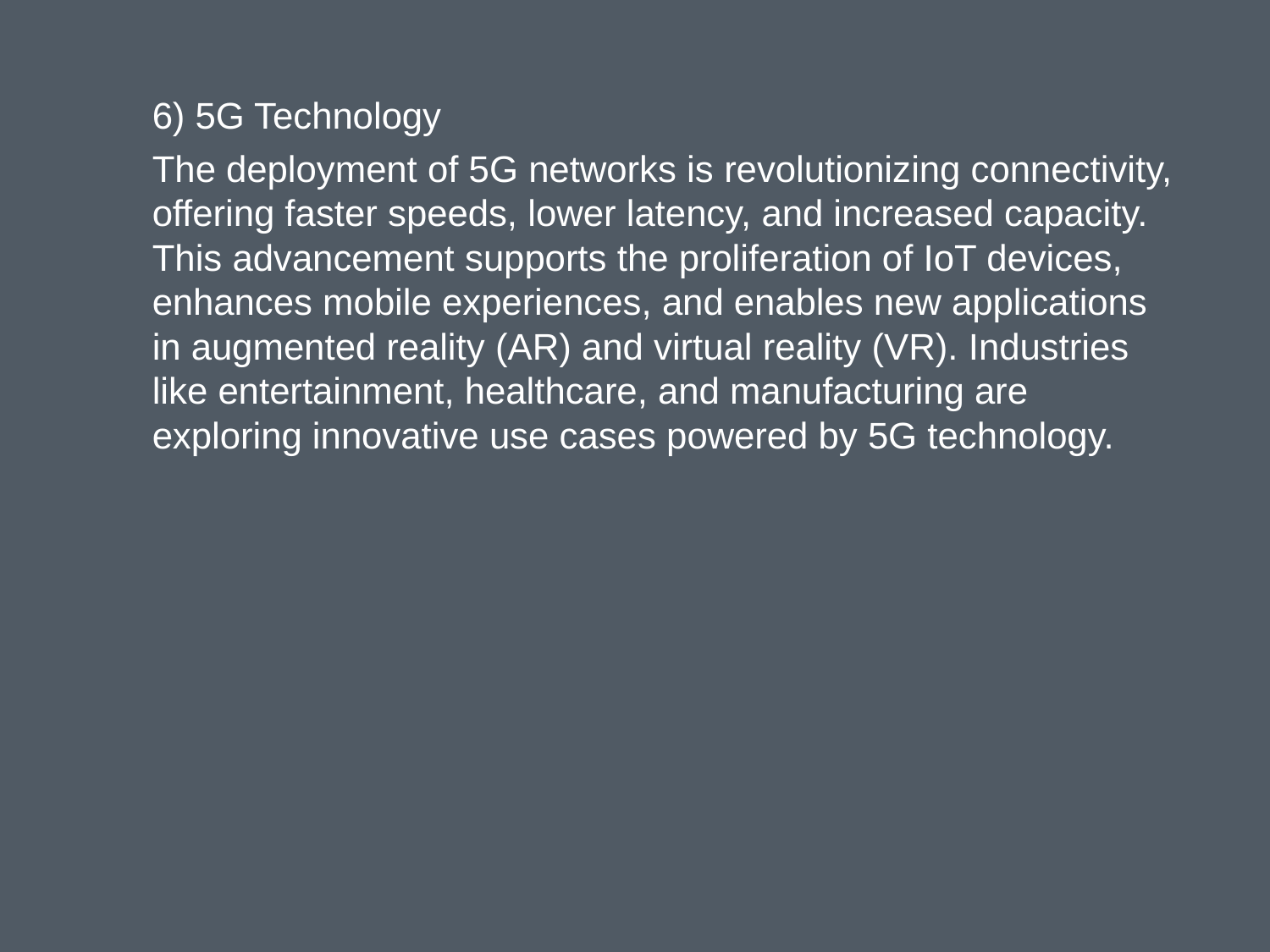

6) 5G Technology
The deployment of 5G networks is revolutionizing connectivity, offering faster speeds, lower latency, and increased capacity. This advancement supports the proliferation of IoT devices, enhances mobile experiences, and enables new applications in augmented reality (AR) and virtual reality (VR). Industries like entertainment, healthcare, and manufacturing are exploring innovative use cases powered by 5G technology.